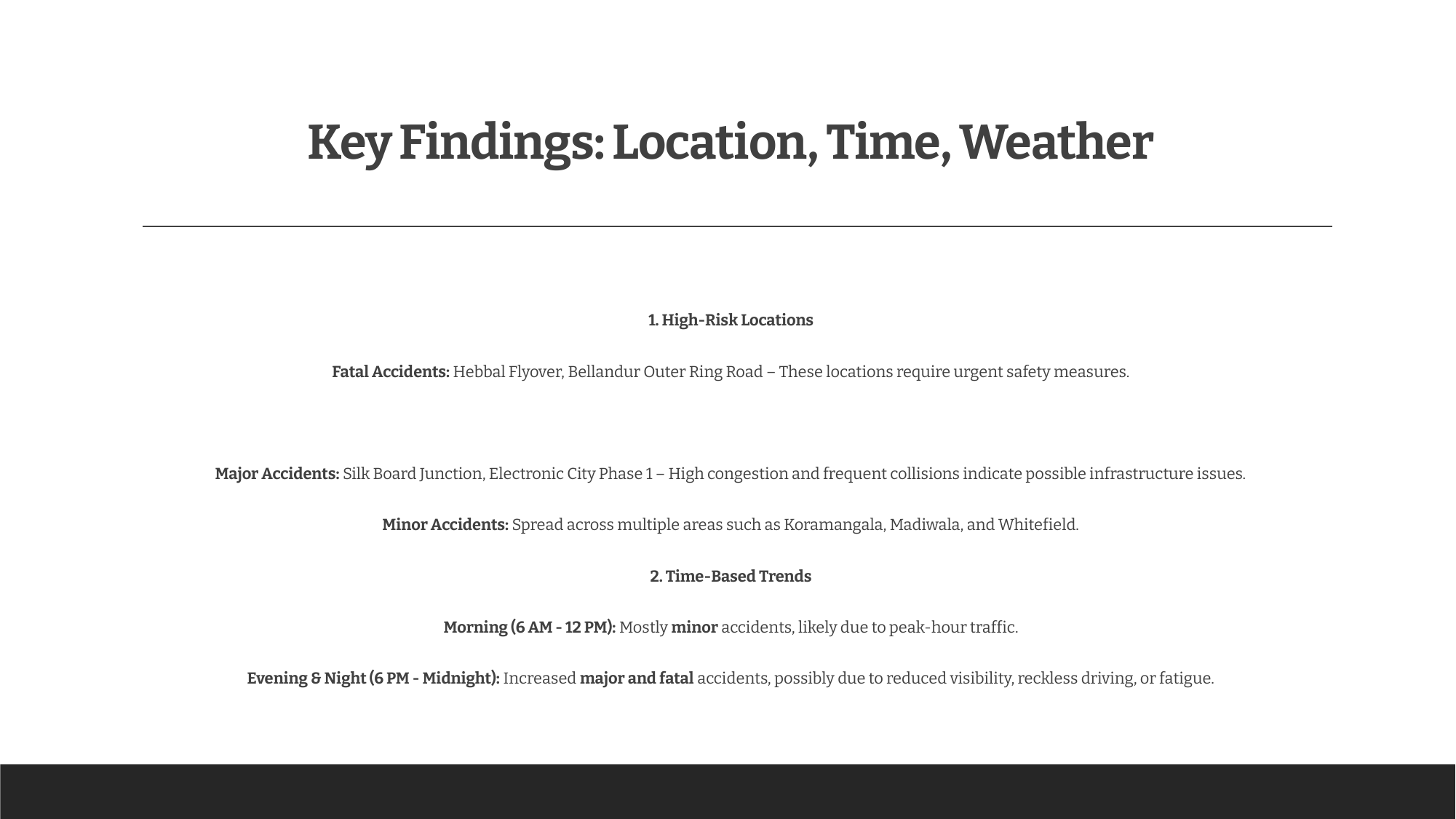

# Key Findings: Location, Time, Weather

1. High-Risk Locations
Fatal Accidents: Hebbal Flyover, Bellandur Outer Ring Road – These locations require urgent safety measures.

Major Accidents: Silk Board Junction, Electronic City Phase 1 – High congestion and frequent collisions indicate possible infrastructure issues.
Minor Accidents: Spread across multiple areas such as Koramangala, Madiwala, and Whitefield.
2. Time-Based Trends
Morning (6 AM - 12 PM): Mostly minor accidents, likely due to peak-hour traffic.
Evening & Night (6 PM - Midnight): Increased major and fatal accidents, possibly due to reduced visibility, reckless driving, or fatigue.